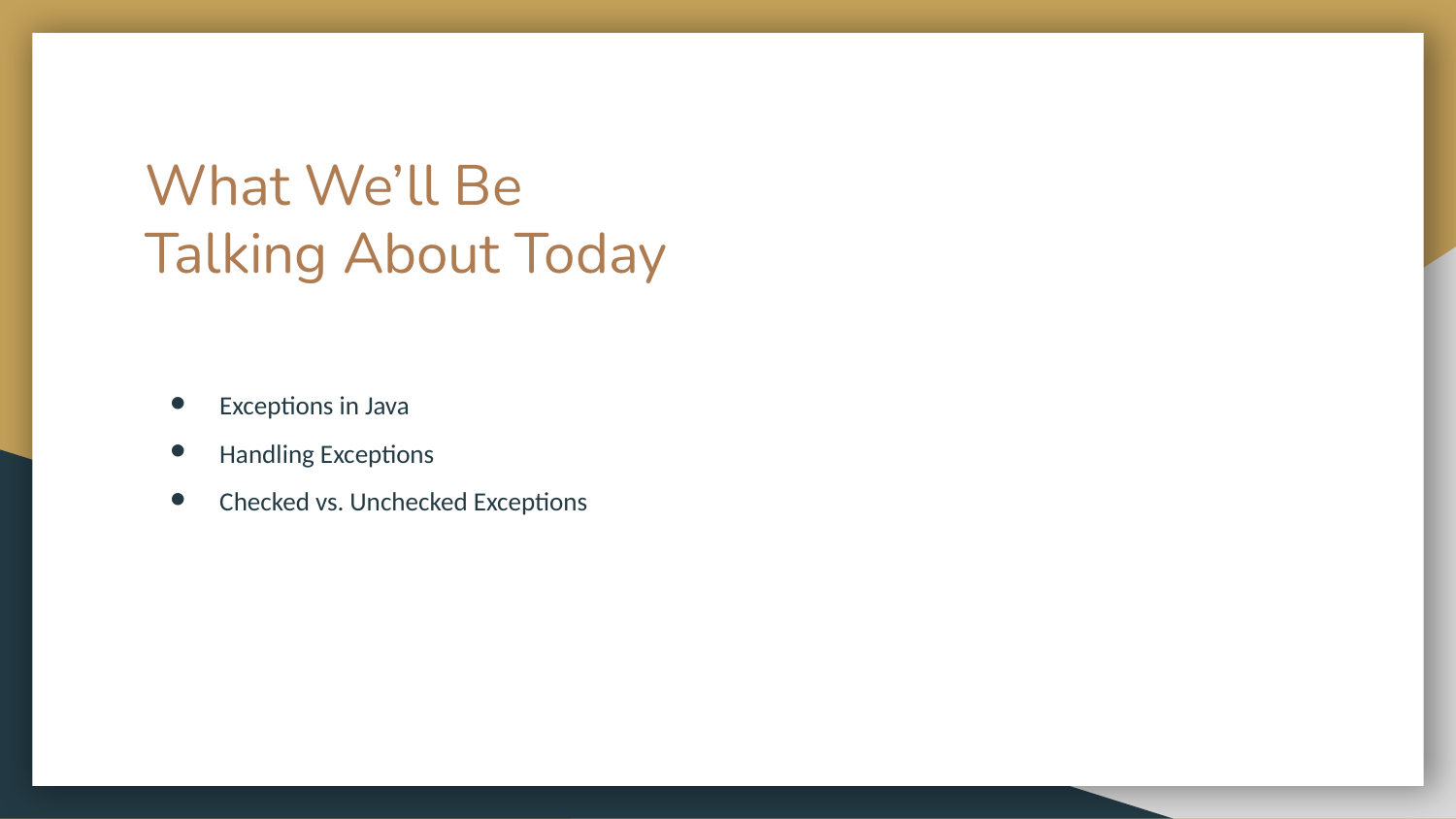

# What We’ll Be Talking About Today
Exceptions in Java
Handling Exceptions
Checked vs. Unchecked Exceptions